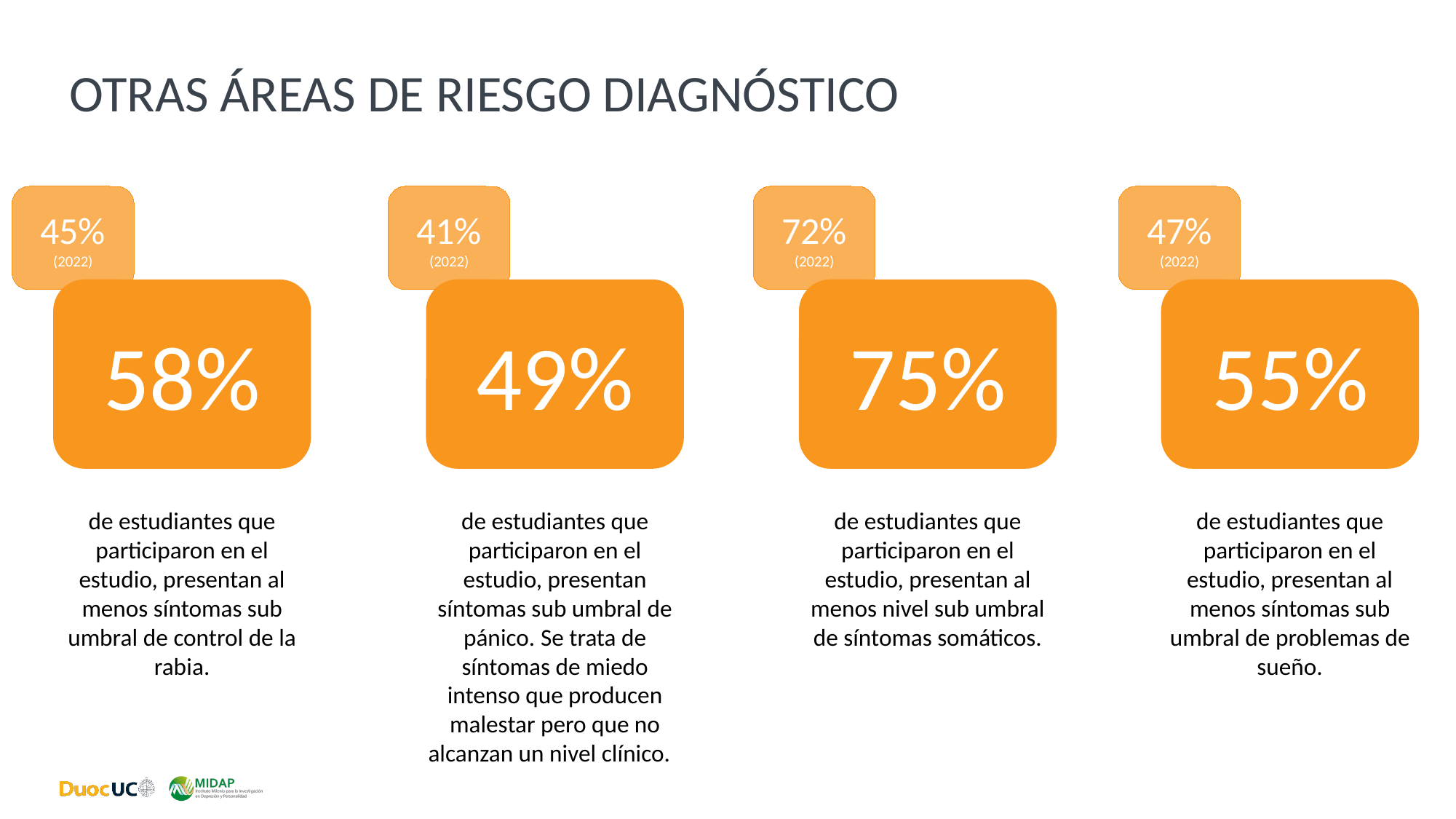

# Otras áreas de riesgo diagnóstico
45%
(2022)
41%
(2022)
72%
(2022)
47%
(2022)
58%
49%
75%
55%
de estudiantes que participaron en el estudio, presentan al menos síntomas sub umbral de control de la rabia.
de estudiantes que participaron en el estudio, presentan síntomas sub umbral de pánico. Se trata de síntomas de miedo intenso que producen malestar pero que no alcanzan un nivel clínico.
de estudiantes que participaron en el estudio, presentan al menos nivel sub umbral de síntomas somáticos.
de estudiantes que participaron en el estudio, presentan al menos síntomas sub umbral de problemas de sueño.